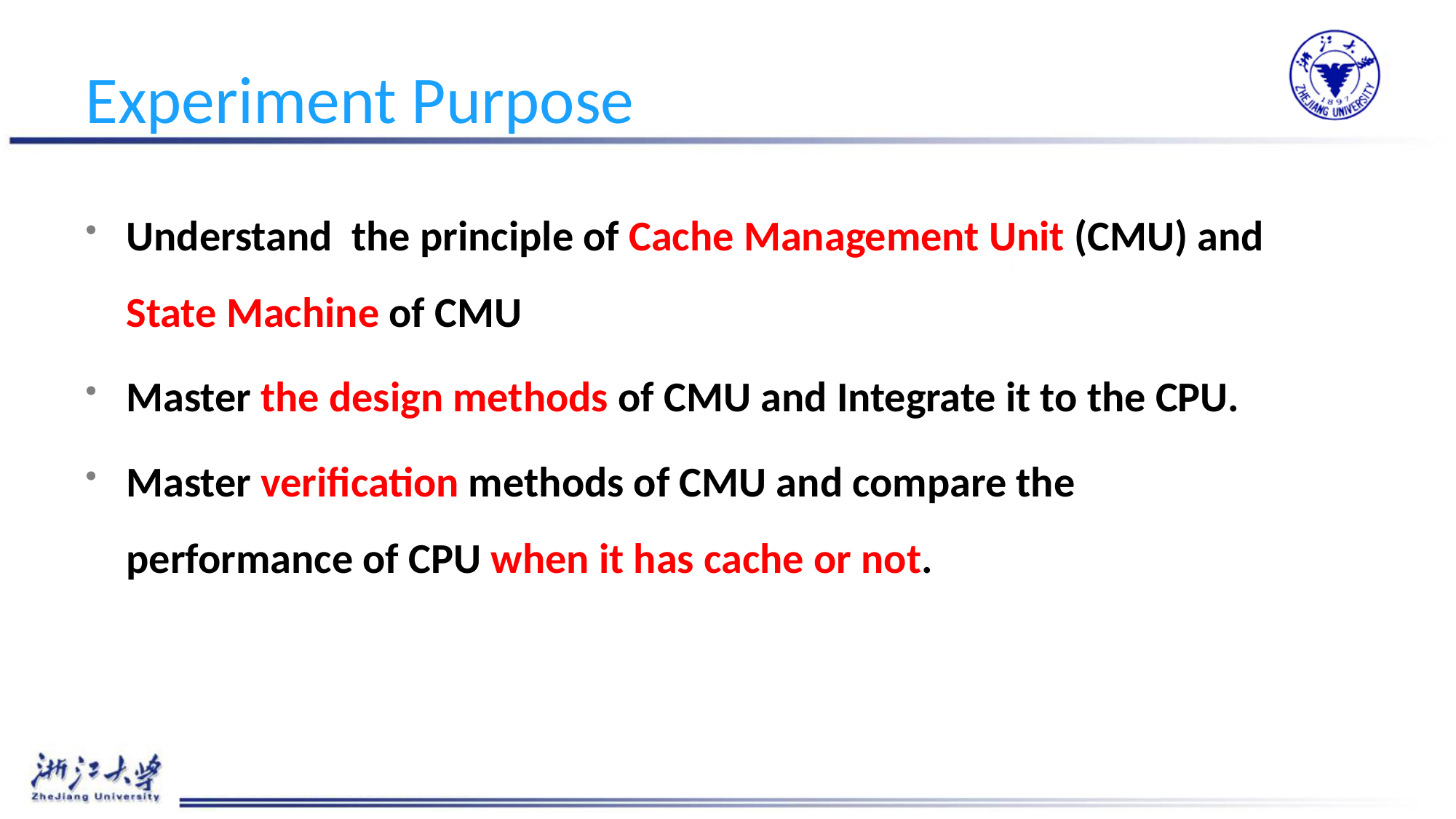

# Experiment Purpose
Understand  the principle of Cache Management Unit (CMU) and State Machine of CMU
Master the design methods of CMU and Integrate it to the CPU.
Master verification methods of CMU and compare the performance of CPU when it has cache or not.